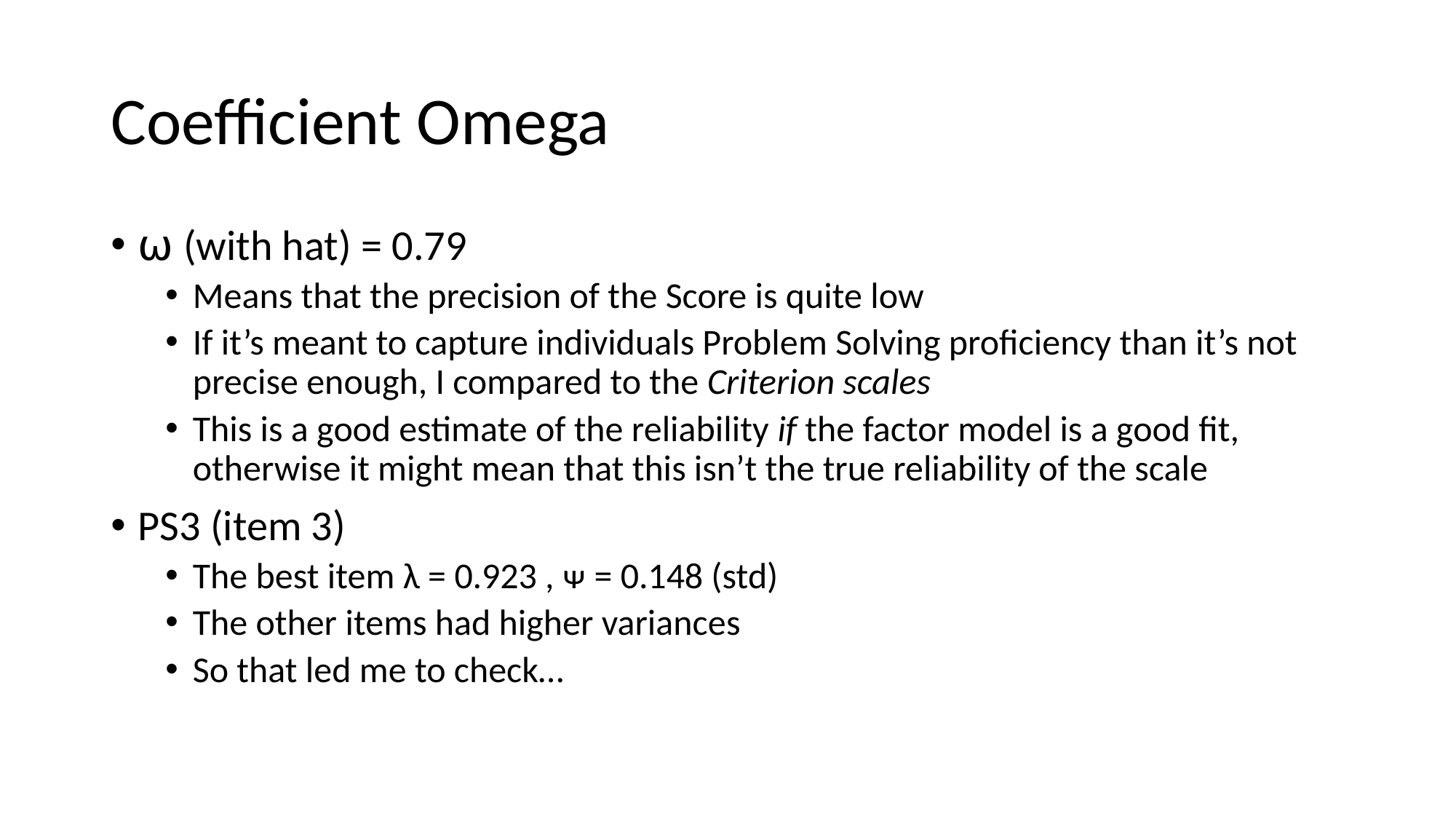

# Coefficient Omega
⍵ (with hat) = 0.79
Means that the precision of the Score is quite low
If it’s meant to capture individuals Problem Solving proficiency than it’s not precise enough, I compared to the Criterion scales
This is a good estimate of the reliability if the factor model is a good fit, otherwise it might mean that this isn’t the true reliability of the scale
PS3 (item 3)
The best item λ = 0.923 , ᴪ = 0.148 (std)
The other items had higher variances
So that led me to check…